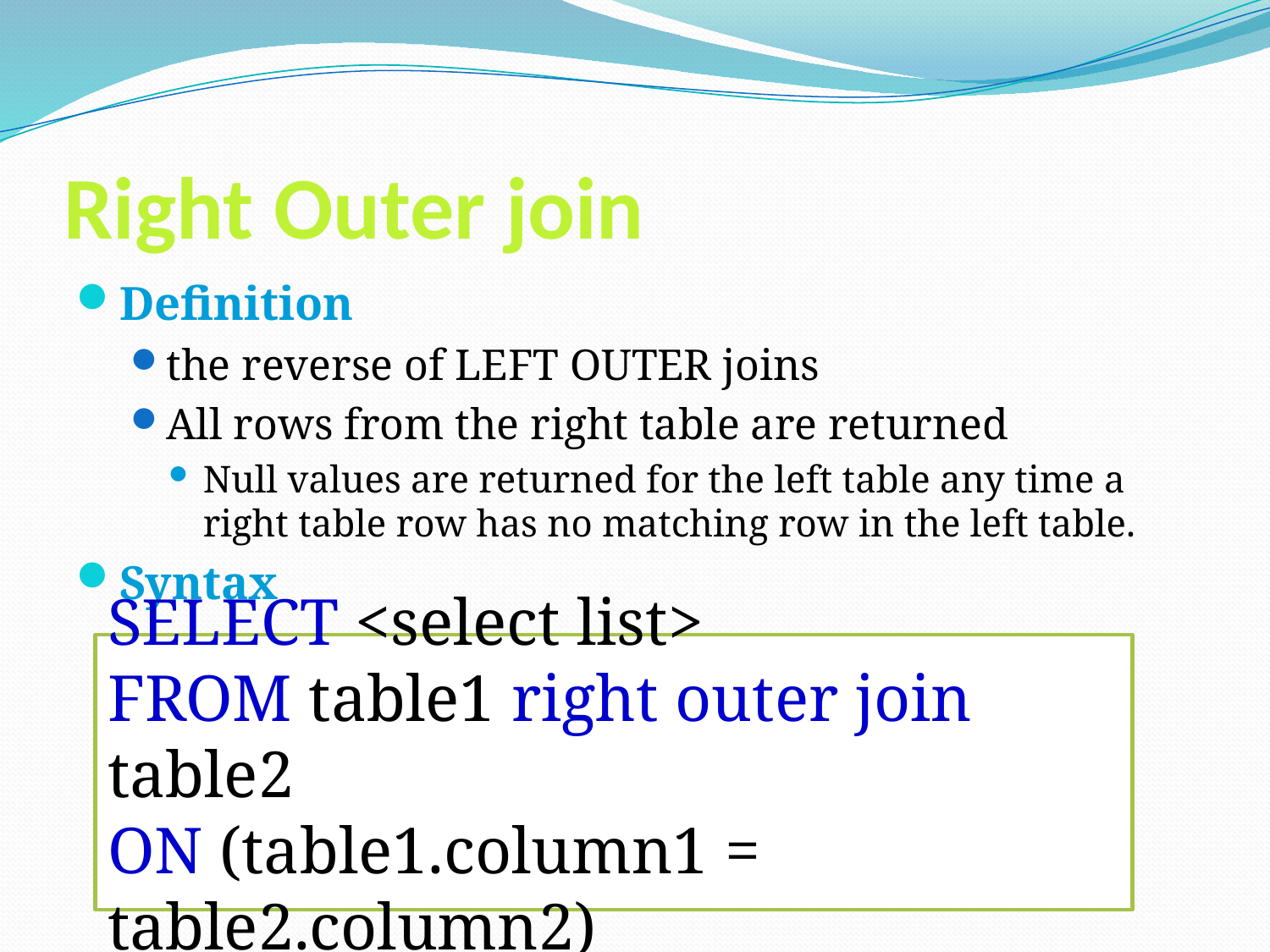

# Right Outer join
Definition
the reverse of LEFT OUTER joins
All rows from the right table are returned
Null values are returned for the left table any time a right table row has no matching row in the left table.
Syntax
SELECT <select list>
FROM table1 right outer join table2
ON (table1.column1 = table2.column2)